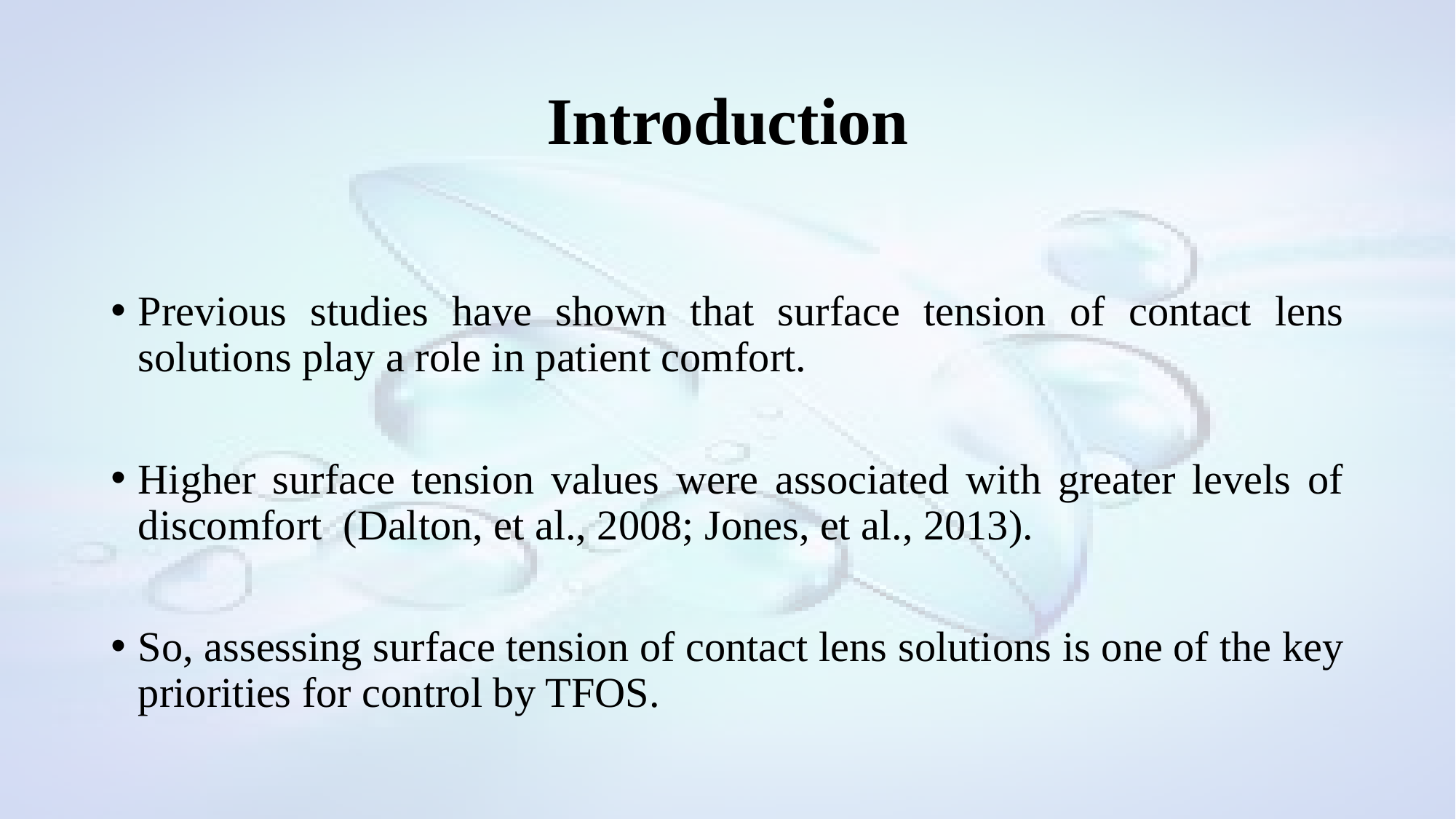

# Introduction

Previous studies have shown that surface tension of contact lens solutions play a role in patient comfort.

Higher surface tension values were associated with greater levels of discomfort  (Dalton, et al., 2008; Jones, et al., 2013).

So, assessing surface tension of contact lens solutions is one of the key priorities for control by TFOS.